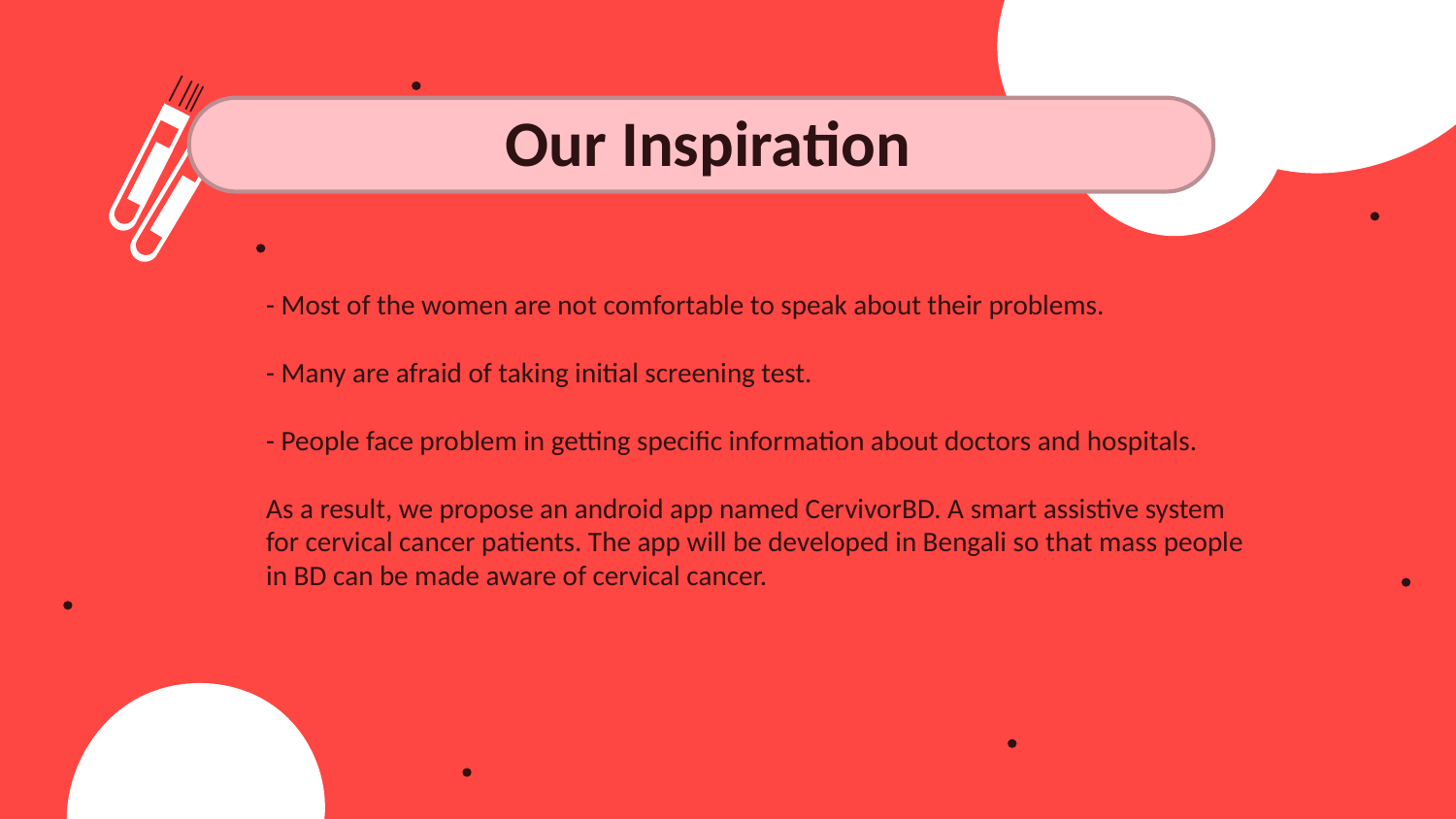

# Our Inspiration

- Most of the women are not comfortable to speak about their problems.
- Many are afraid of taking initial screening test.
- People face problem in getting specific information about doctors and hospitals.
As a result, we propose an android app named CervivorBD. A smart assistive system for cervical cancer patients. The app will be developed in Bengali so that mass people in BD can be made aware of cervical cancer.